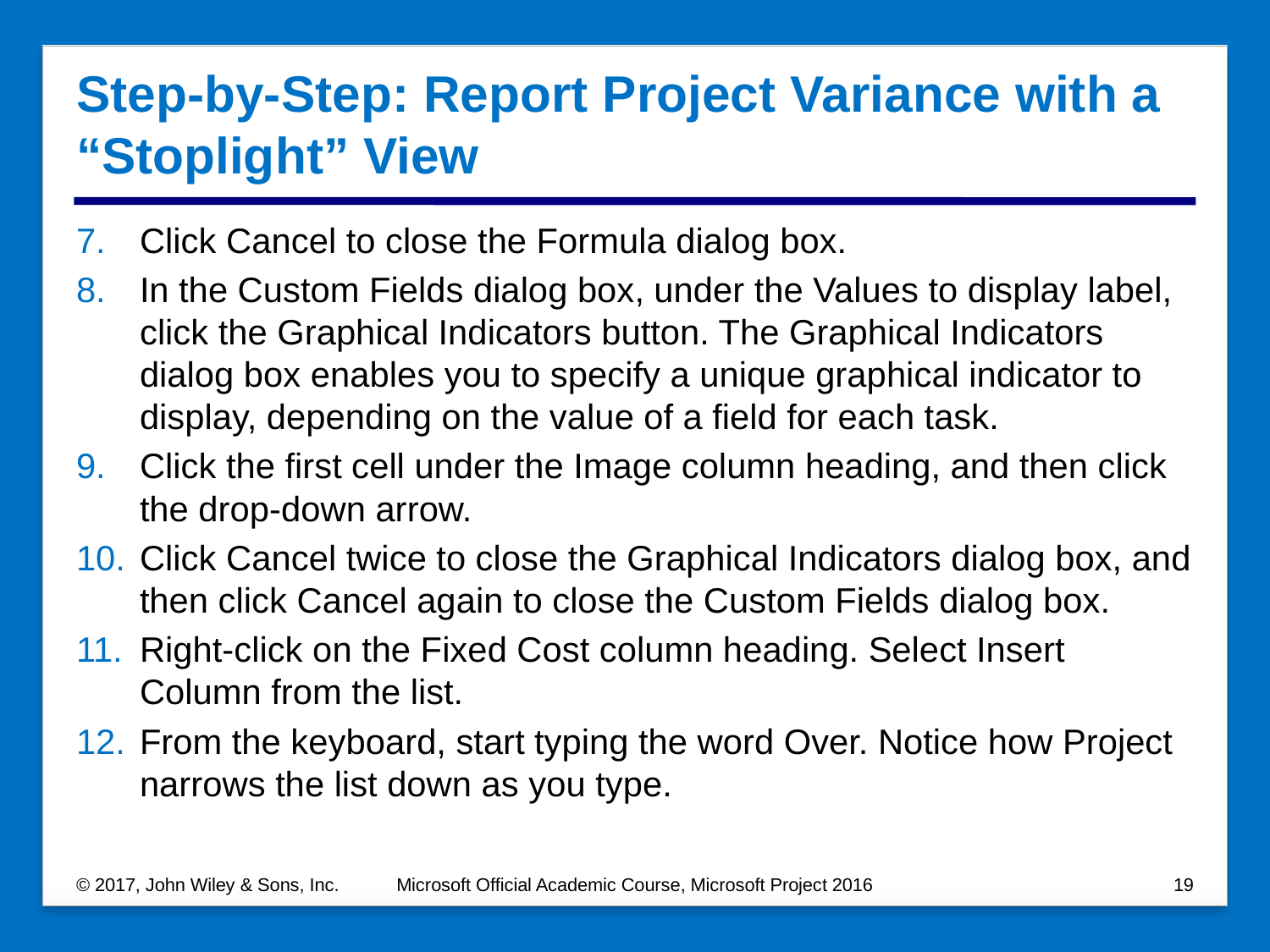

# Step-by-Step: Report Project Variance with a “Stoplight” View
Click Cancel to close the Formula dialog box.
In the Custom Fields dialog box, under the Values to display label, click the Graphical Indicators button. The Graphical Indicators dialog box enables you to specify a unique graphical indicator to display, depending on the value of a field for each task.
Click the first cell under the Image column heading, and then click the drop‐down arrow.
Click Cancel twice to close the Graphical Indicators dialog box, and then click Cancel again to close the Custom Fields dialog box.
Right‐click on the Fixed Cost column heading. Select Insert Column from the list.
From the keyboard, start typing the word Over. Notice how Project narrows the list down as you type.
© 2017, John Wiley & Sons, Inc.
Microsoft Official Academic Course, Microsoft Project 2016
19